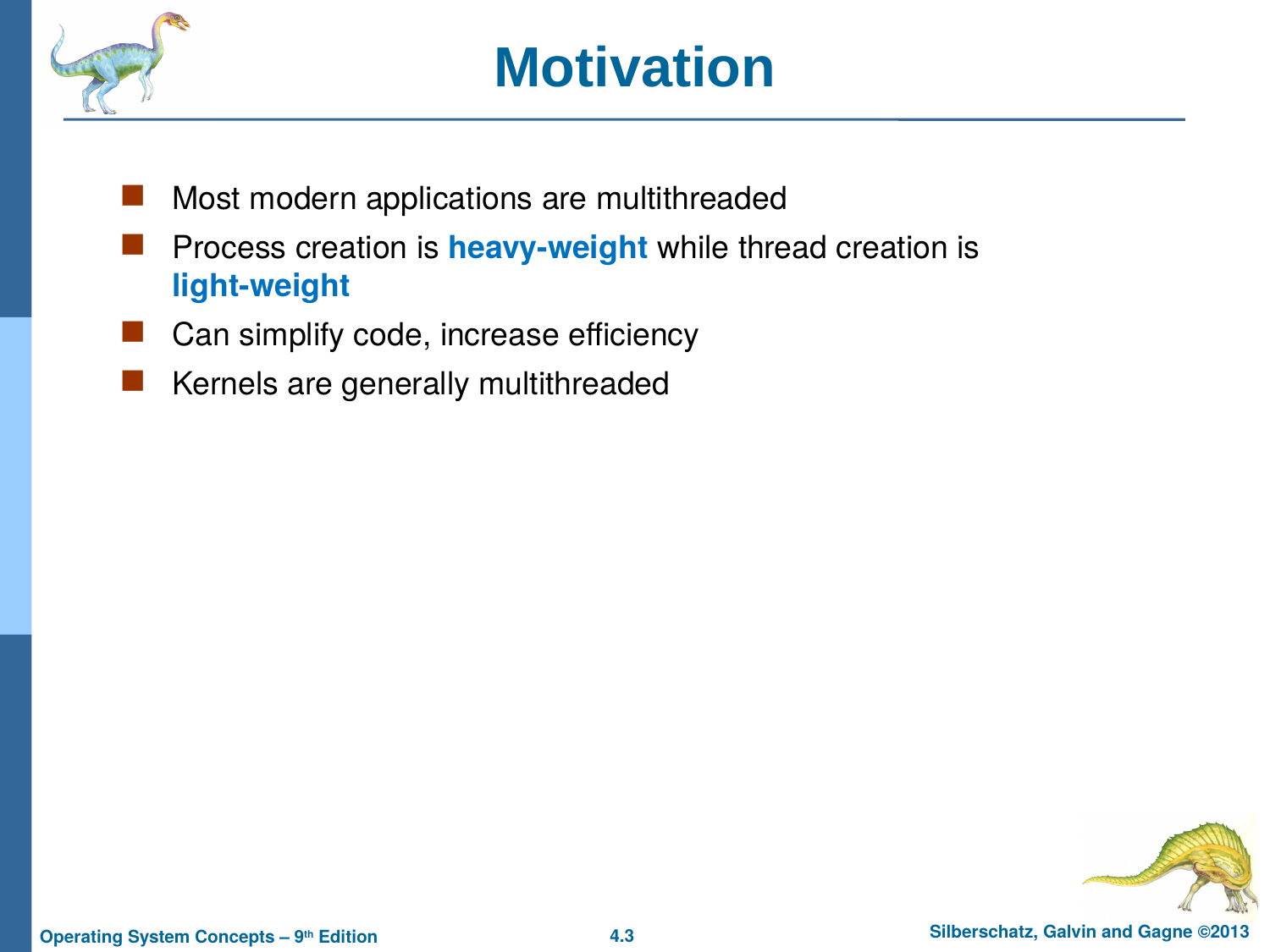

# Motivation
Most modern applications are multithreaded
Process creation is heavy-weight while thread creation is light-weight
Can simplify code, increase efficiency
Kernels are generally multithreaded